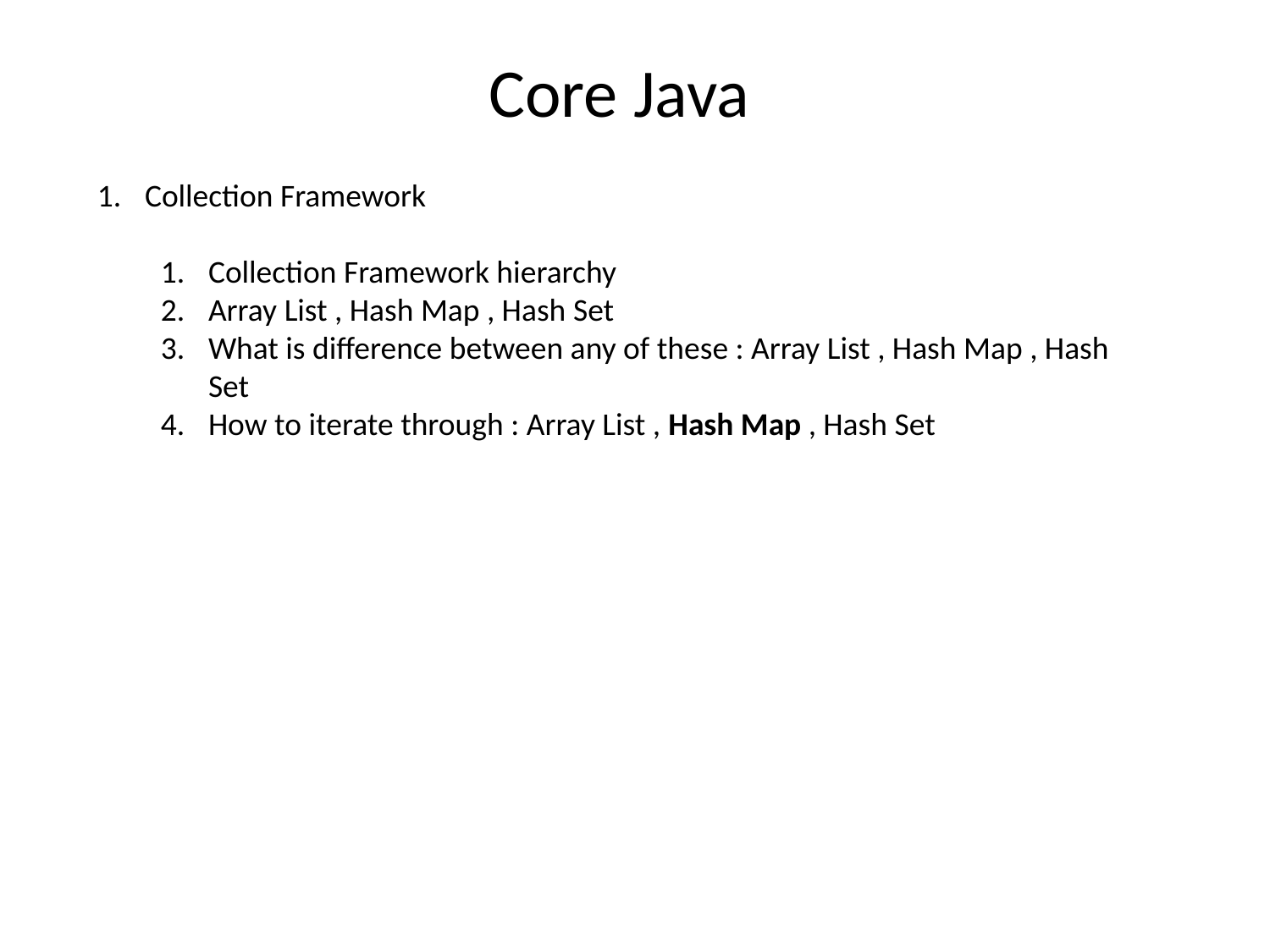

Core Java
Collection Framework

Collection Framework hierarchy
Array List , Hash Map , Hash Set
What is difference between any of these : Array List , Hash Map , Hash Set
How to iterate through : Array List , Hash Map , Hash Set